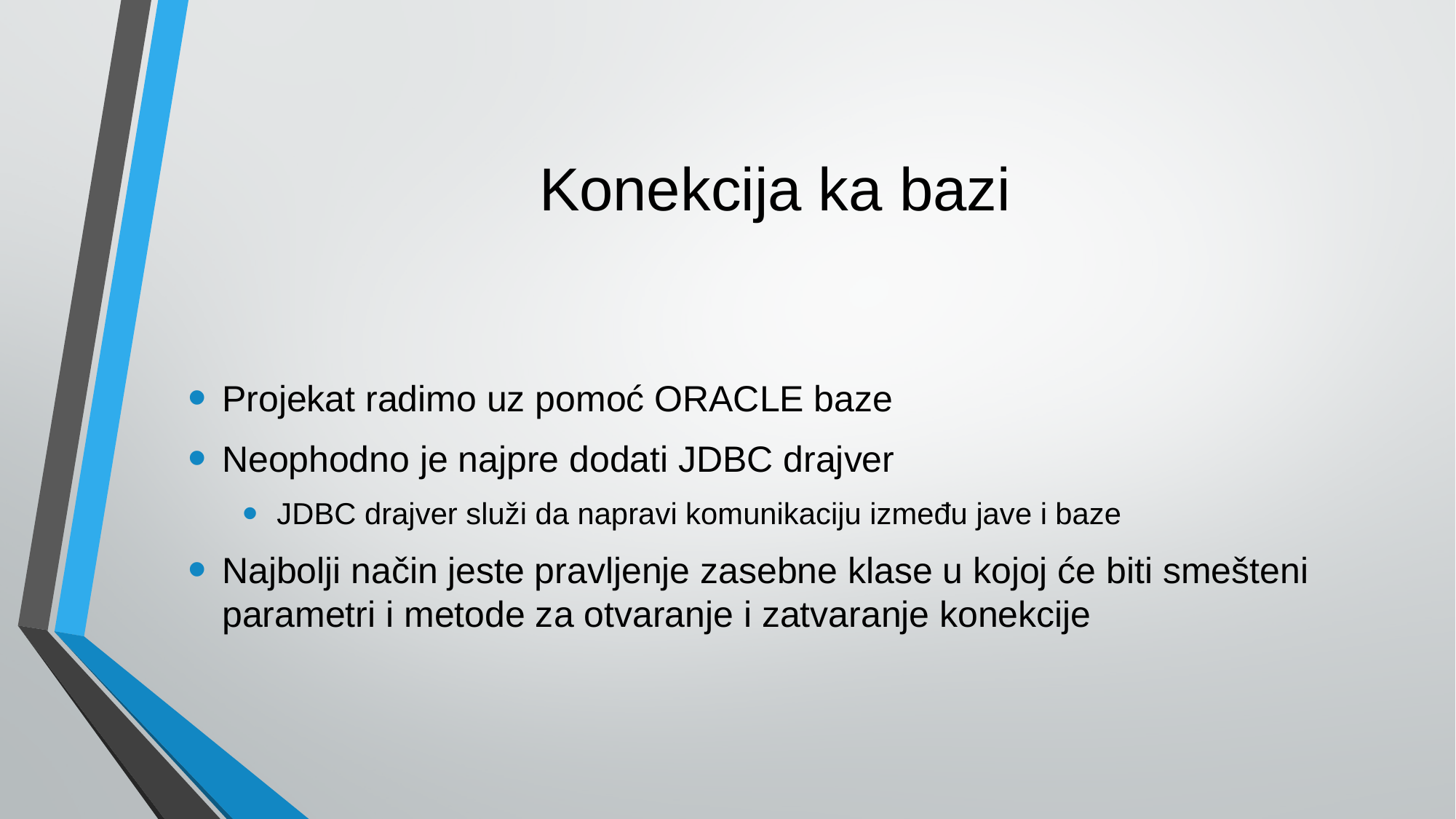

# Konekcija ka bazi
Projekat radimo uz pomoć ORACLE baze
Neophodno je najpre dodati JDBC drajver
JDBC drajver služi da napravi komunikaciju između jave i baze
Najbolji način jeste pravljenje zasebne klase u kojoj će biti smešteni parametri i metode za otvaranje i zatvaranje konekcije